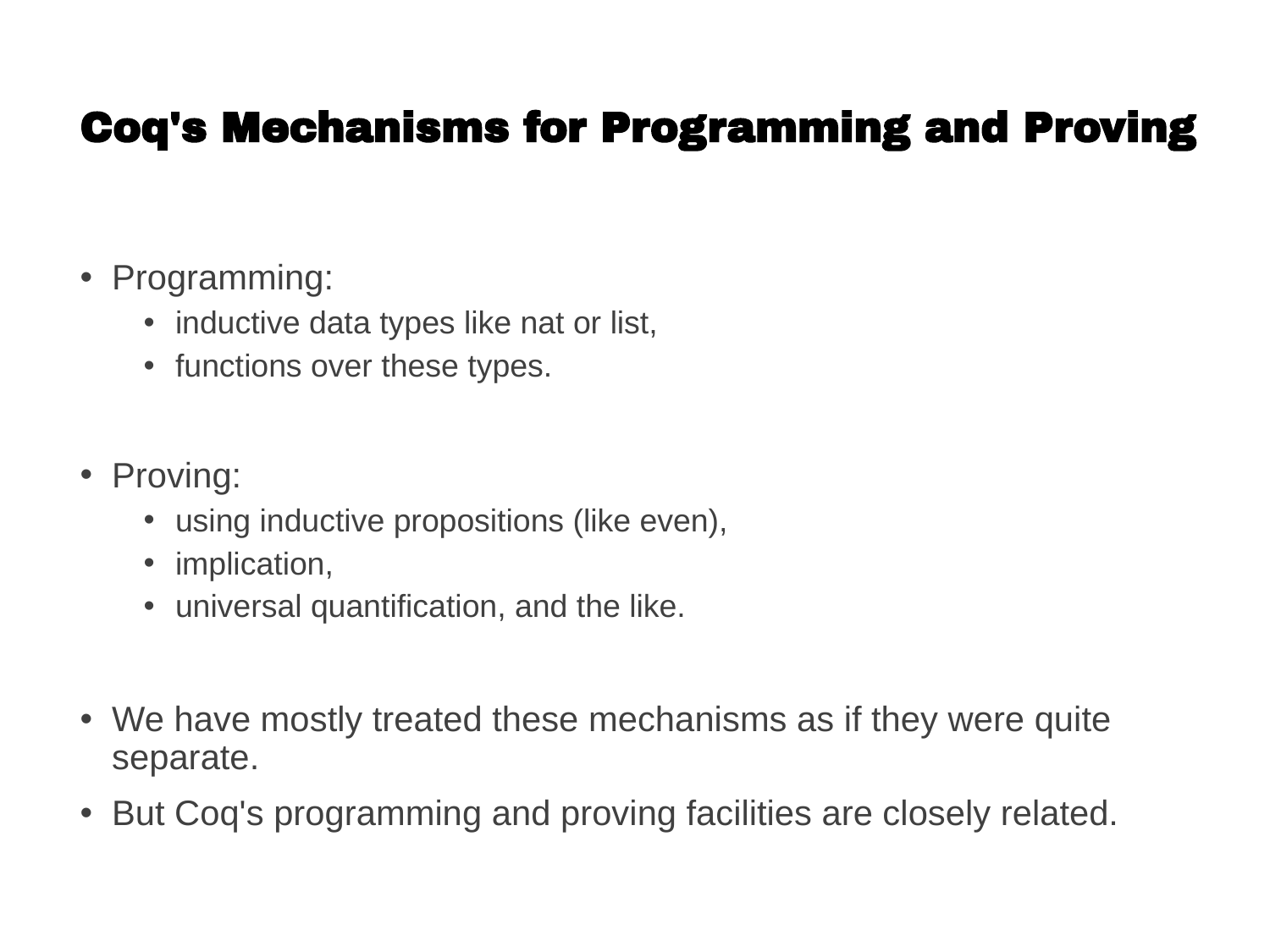

# Coq's Mechanisms for Programming and Proving
Programming:
inductive data types like nat or list,
functions over these types.

Proving:
using inductive propositions (like even),
implication,
universal quantification, and the like.

We have mostly treated these mechanisms as if they were quite separate.
But Coq's programming and proving facilities are closely related.

4